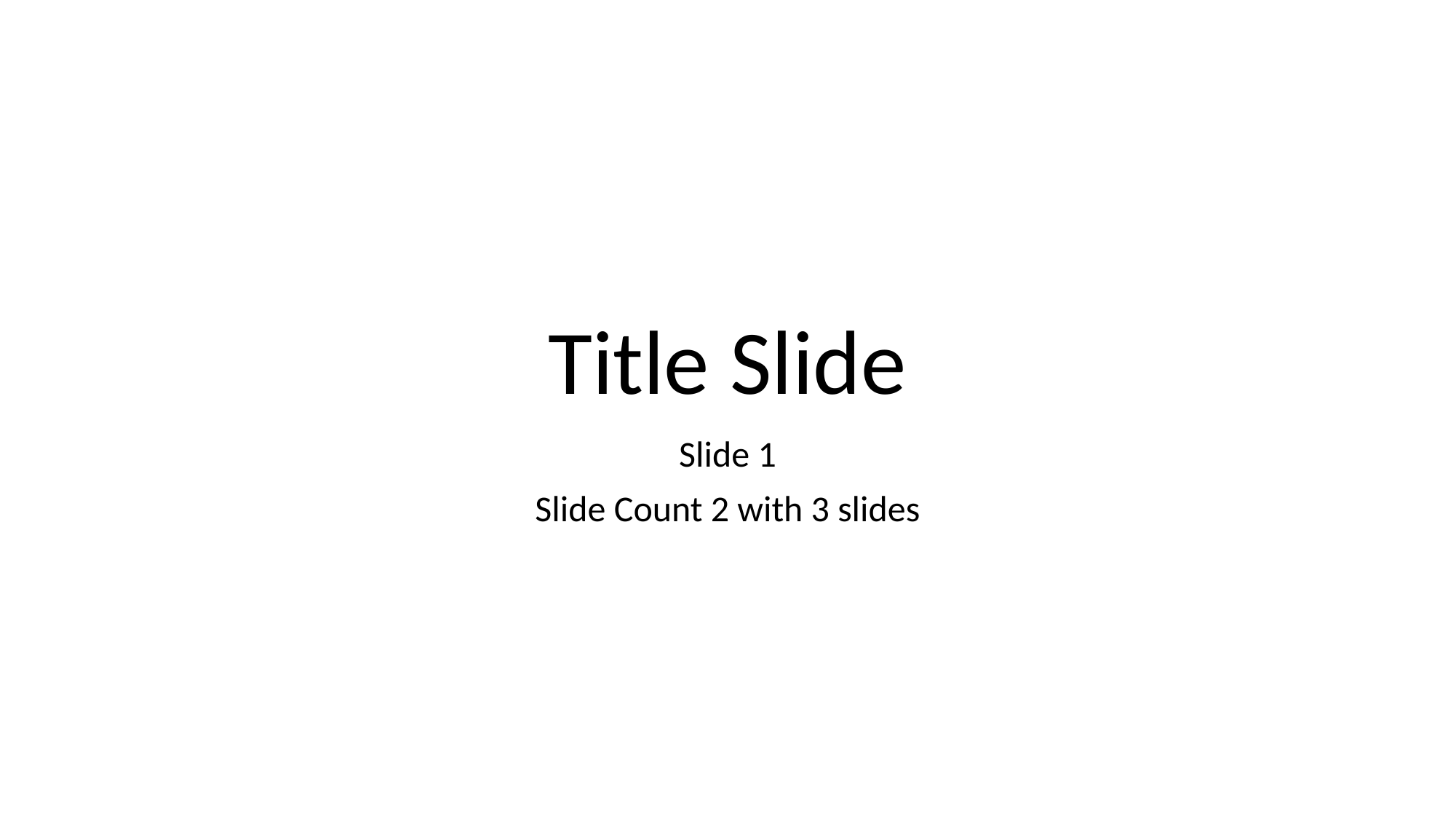

# Title Slide
Slide 1
Slide Count 2 with 3 slides